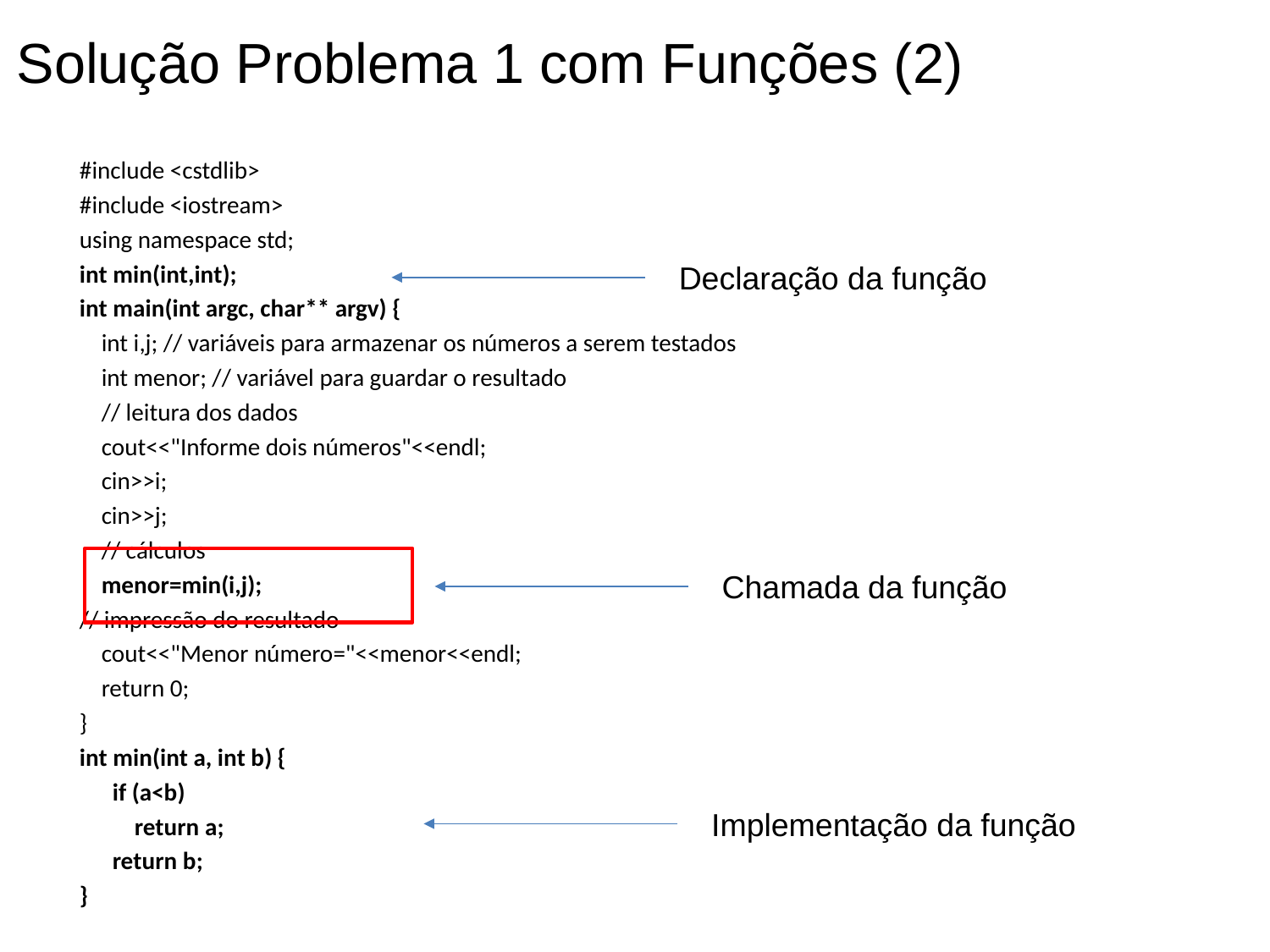

Solução Problema 1 com Funções (2)
#include <cstdlib>
#include <iostream>
using namespace std;
int min(int,int);
int main(int argc, char** argv) {
    int i,j; // variáveis para armazenar os números a serem testados
    int menor; // variável para guardar o resultado
    // leitura dos dados
    cout<<"Informe dois números"<<endl;
    cin>>i;
    cin>>j;
    // cálculos
    menor=min(i,j);
// impressão do resultado
    cout<<"Menor número="<<menor<<endl;
    return 0;
}
int min(int a, int b) {
      if (a<b)
          return a;
      return b;
}

Declaração da função

Chamada da função
Implementação da função